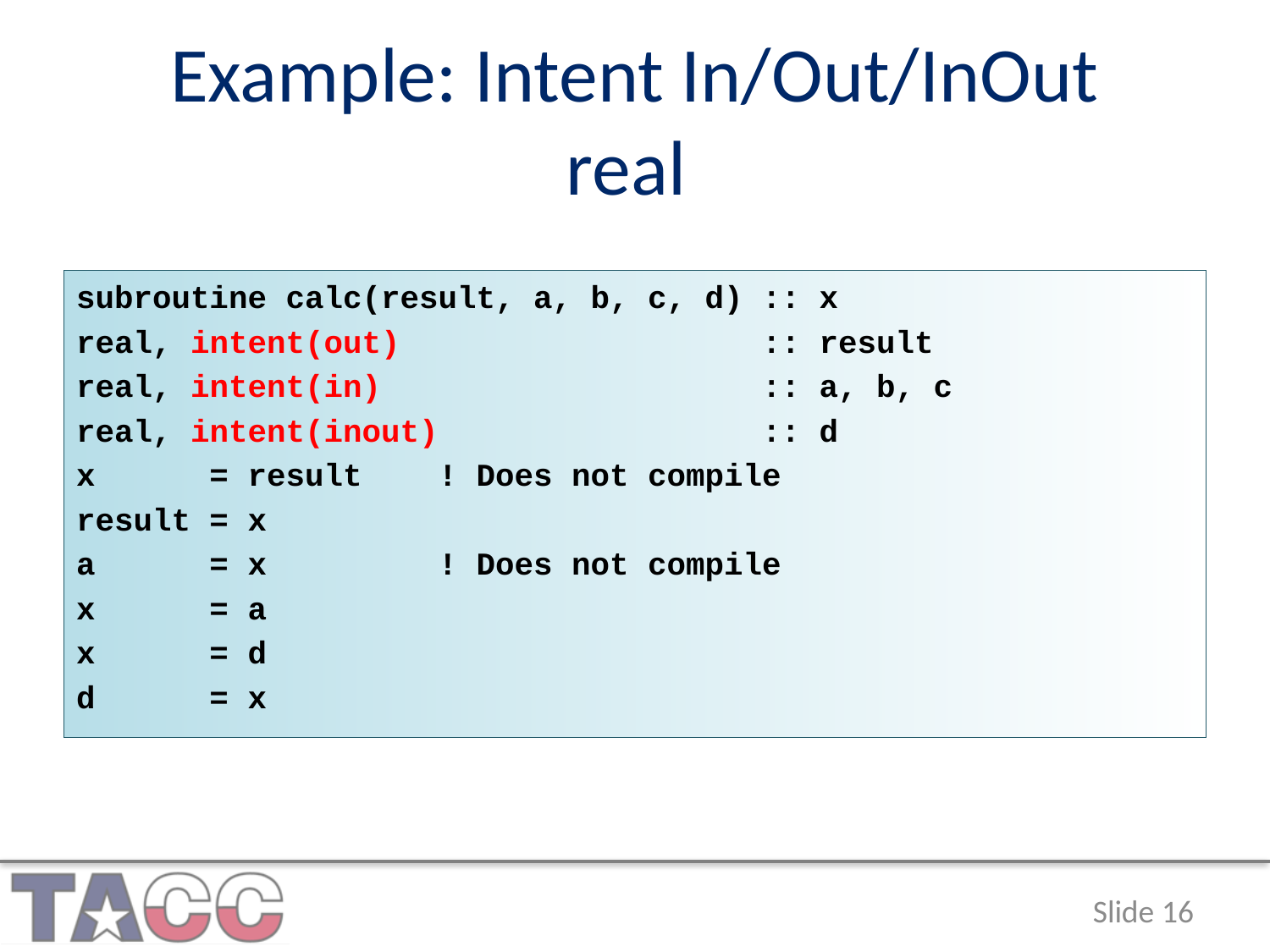

# Example: Intent In/Out/InOut real
subroutine calc(result, a, b, c, d) :: x
real, intent(out)                   :: result
real, intent(in)                    :: a, b, c
real, intent(inout)                 :: d
x      = result    ! Does not compile
result = x
a      = x         ! Does not compile
x      = a
x      = d
d      = x